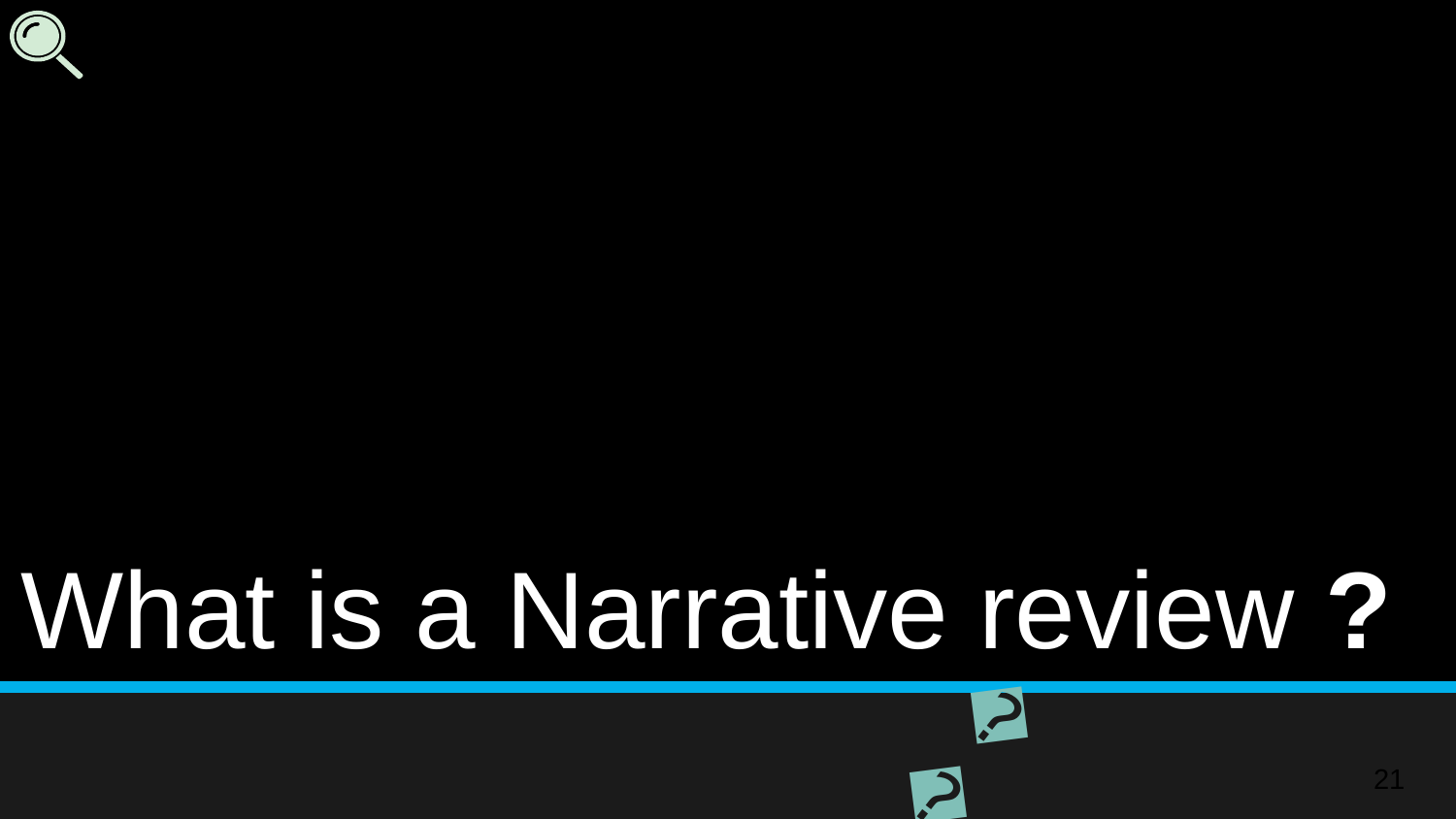

# What is a Narrative review ?
😒
21